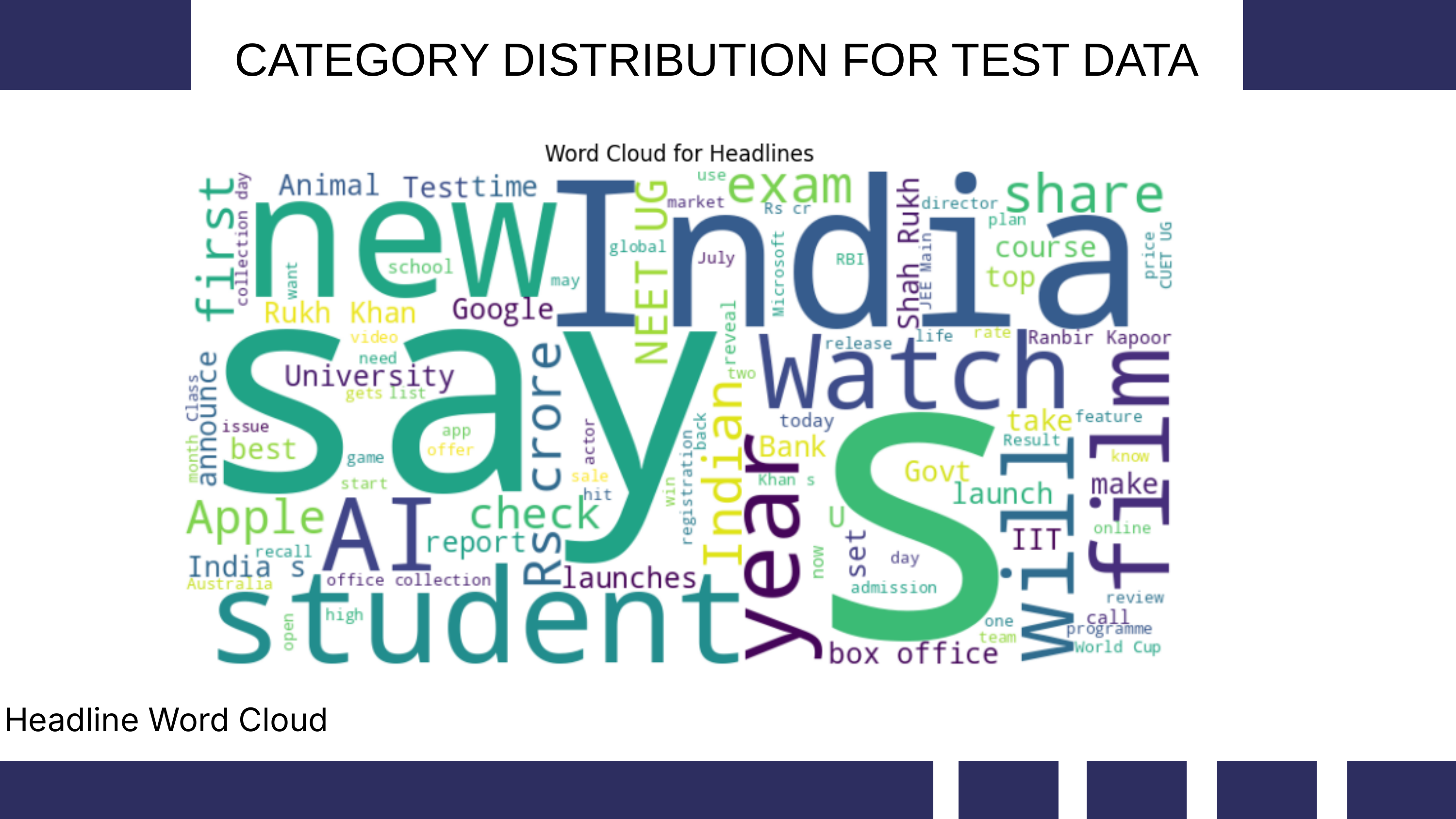

CATEGORY DISTRIBUTION FOR TEST DATA

Headline Word Cloud